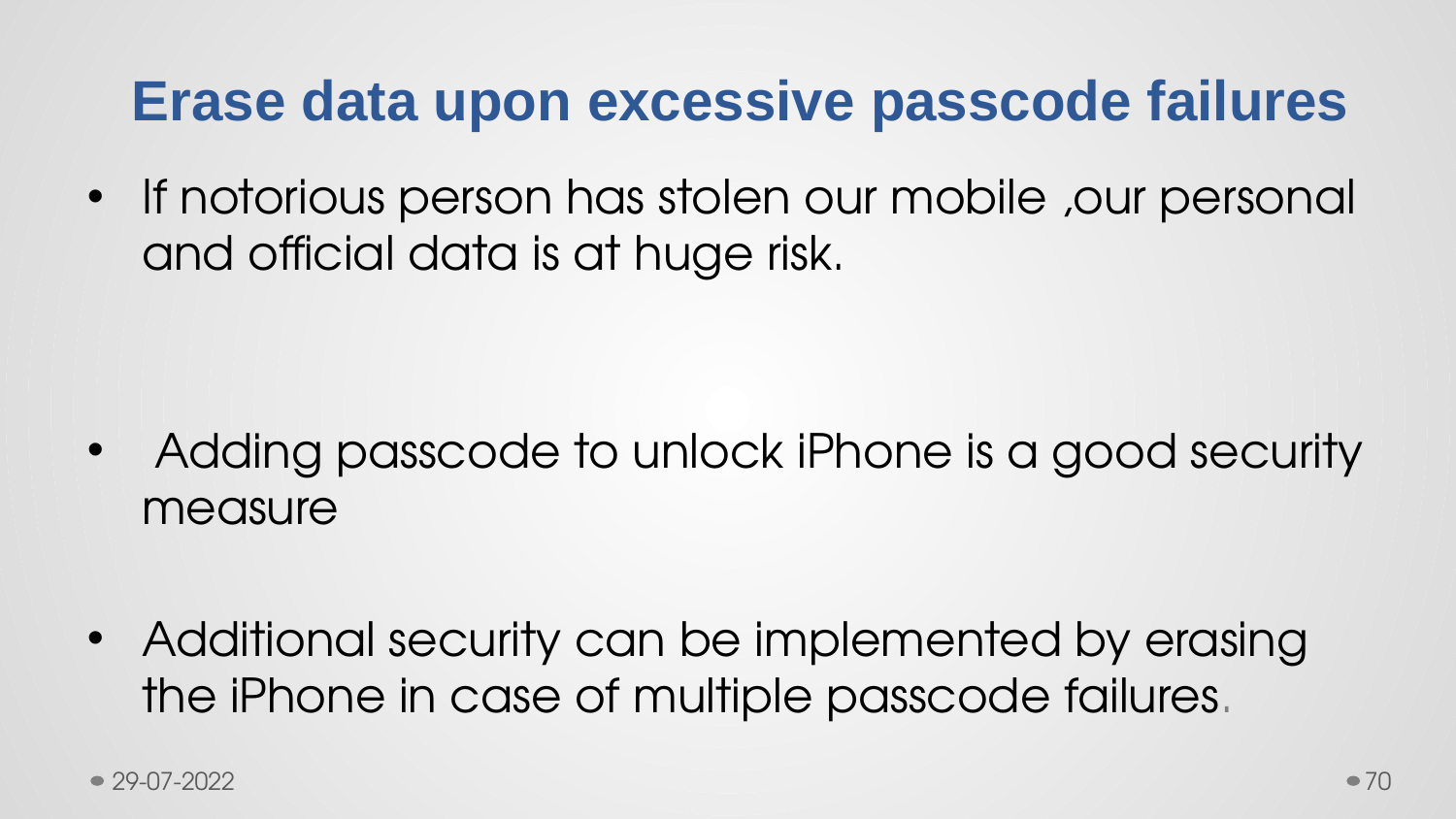

# Erase data upon excessive passcode failures
If notorious person has stolen our mobile ,our personal and official data is at huge risk.

 Adding passcode to unlock iPhone is a good security measure

Additional security can be implemented by erasing the iPhone in case of multiple passcode failures.
29-07-2022
70